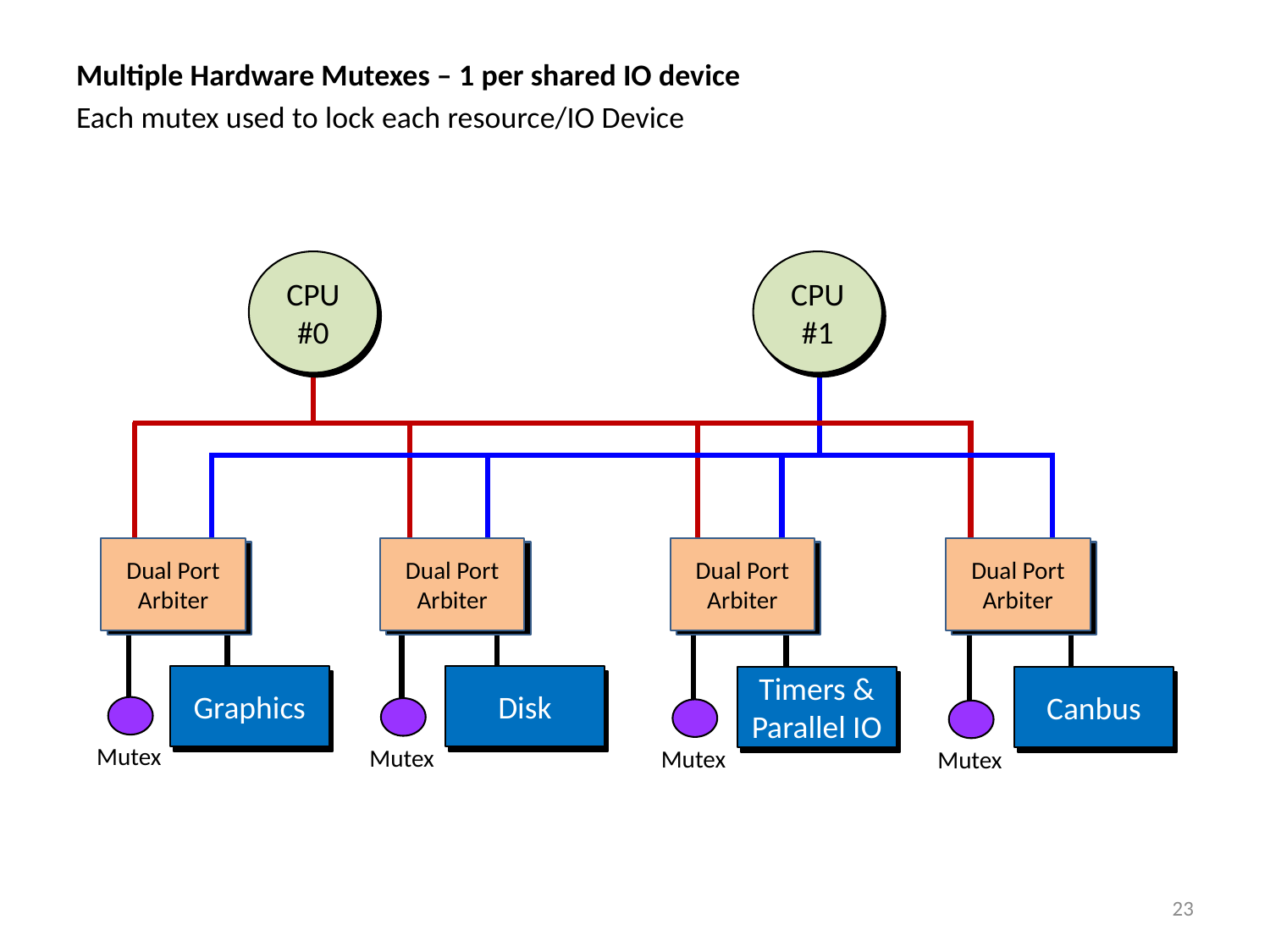

Multiple Hardware Mutexes – 1 per shared IO device
Each mutex used to lock each resource/IO Device
CPU #0
CPU
CPU #1
CPU
Dual Port Arbiter

Dual Port Arbiter

Dual Port Arbiter

Dual Port Arbiter

Mutex

Mutex

Mutex

Mutex
Graphics

Disk

Timers & Parallel IO

Canbus

23